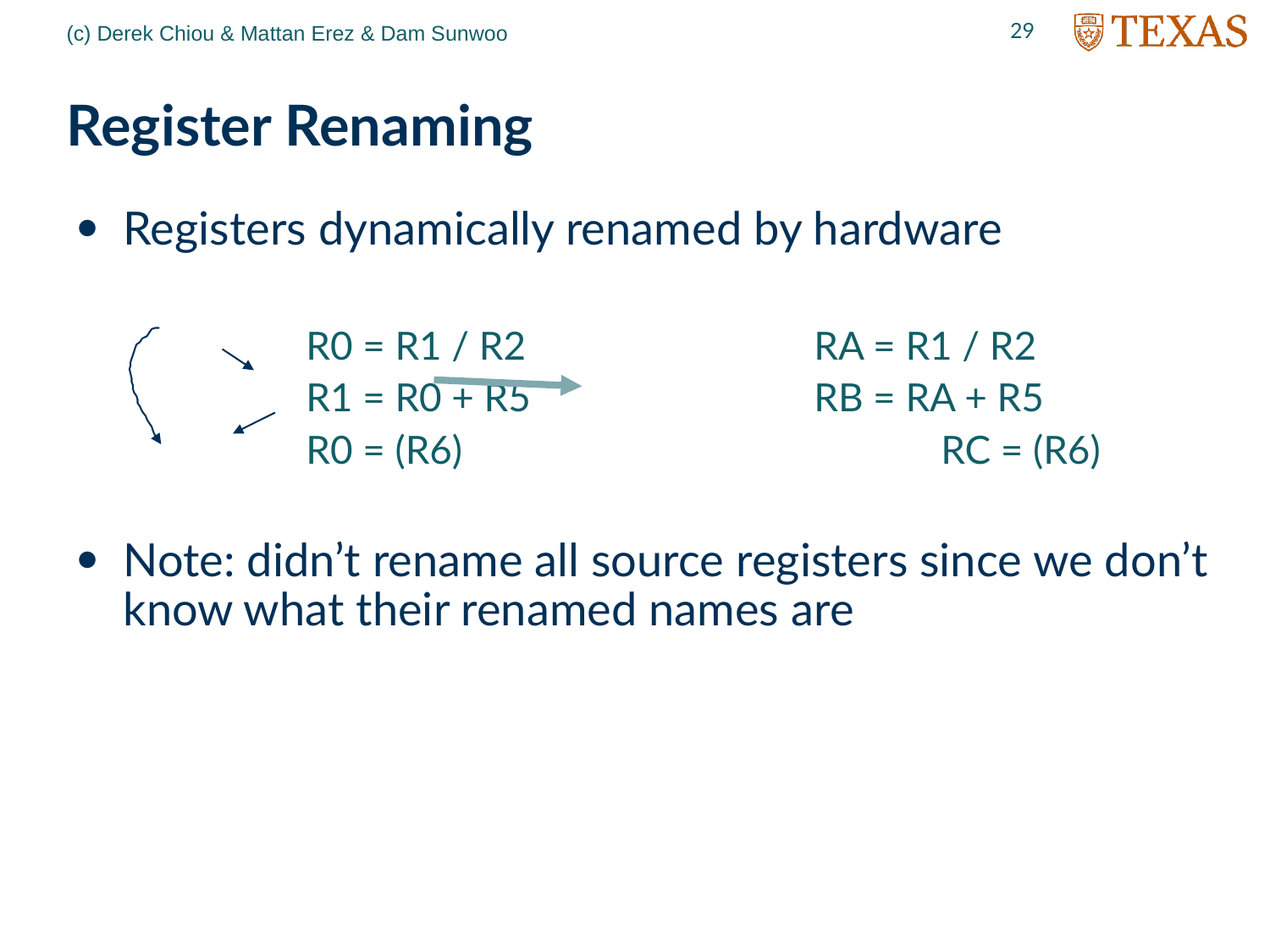

29
(c) Derek Chiou & Mattan Erez & Dam Sunwoo
# Register Renaming
Registers dynamically renamed by hardware

		R0 = R1 / R2			RA = R1 / R2
		R1 = R0 + R5			RB = RA + R5
		R0 = (R6)			 	RC = (R6)

Note: didn’t rename all source registers since we don’t know what their renamed names are